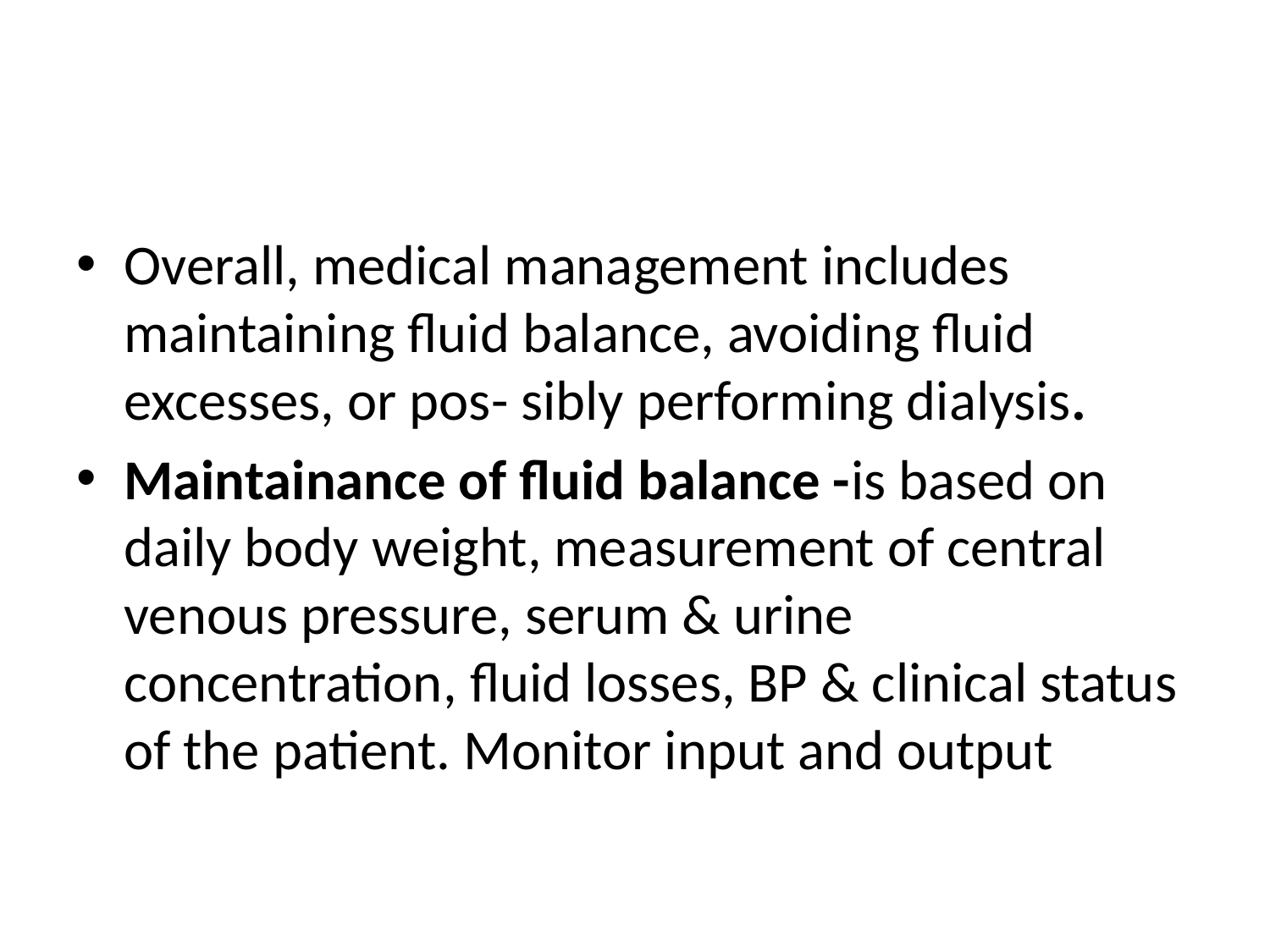

#
Overall, medical management includes maintaining ﬂuid balance, avoiding ﬂuid excesses, or pos- sibly performing dialysis.
Maintainance of fluid balance -is based on daily body weight, measurement of central venous pressure, serum & urine concentration, fluid losses, BP & clinical status of the patient. Monitor input and output